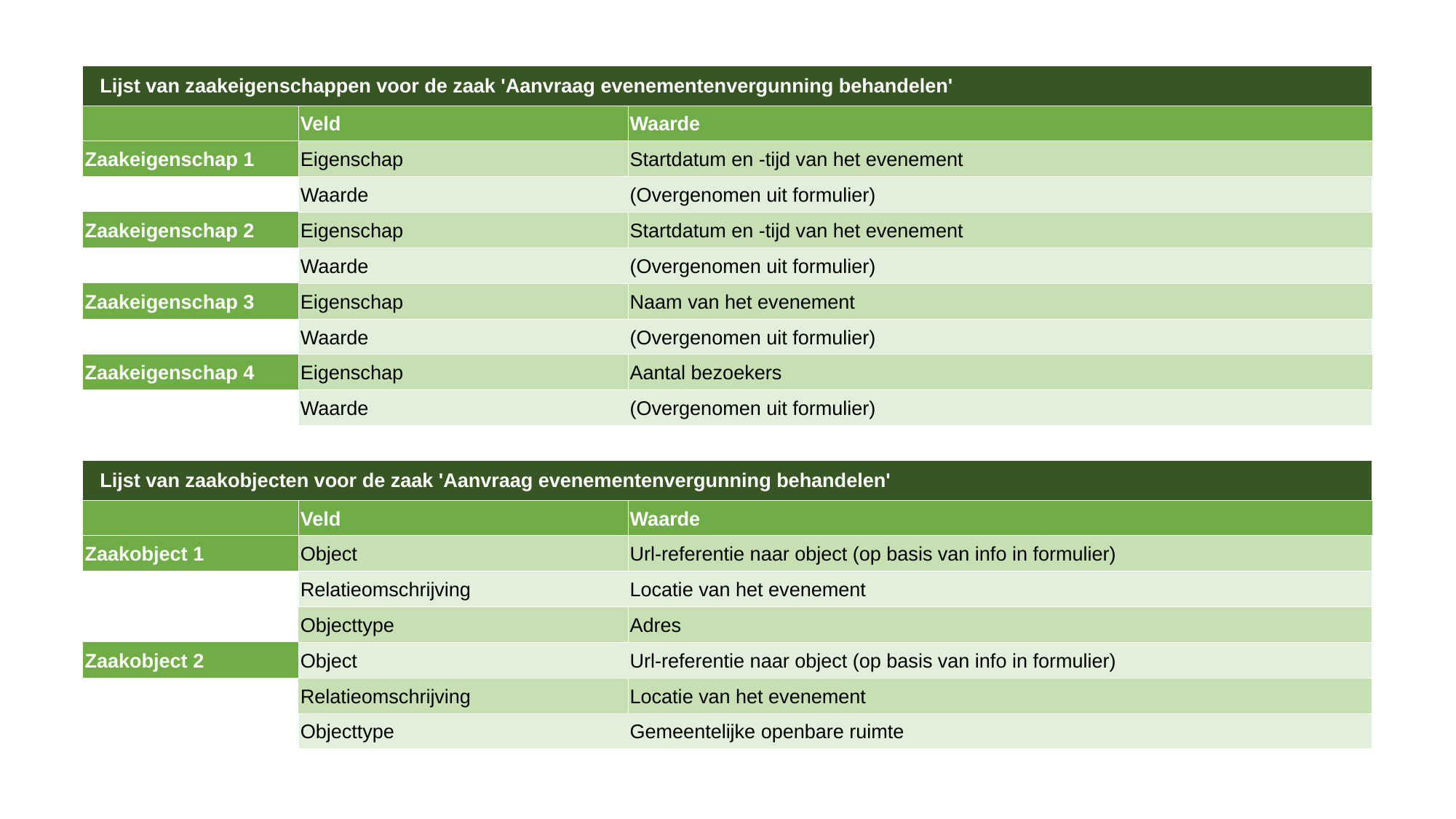

| Lijst van zaakeigenschappen voor de zaak 'Aanvraag evenementenvergunning behandelen' |  |  |
| --- | --- | --- |
|  | Veld | Waarde |
| Zaakeigenschap 1 | Eigenschap | Startdatum en -tijd van het evenement |
|  | Waarde | (Overgenomen uit formulier) |
| Zaakeigenschap 2 | Eigenschap | Startdatum en -tijd van het evenement |
|  | Waarde | (Overgenomen uit formulier) |
| Zaakeigenschap 3 | Eigenschap | Naam van het evenement |
|  | Waarde | (Overgenomen uit formulier) |
| Zaakeigenschap 4 | Eigenschap | Aantal bezoekers |
|  | Waarde | (Overgenomen uit formulier) |
|  |  |  |
| Lijst van zaakobjecten voor de zaak 'Aanvraag evenementenvergunning behandelen' |  |  |
|  | Veld | Waarde |
| Zaakobject 1 | Object | Url-referentie naar object (op basis van info in formulier) |
|  | Relatieomschrijving | Locatie van het evenement |
|  | Objecttype | Adres |
| Zaakobject 2 | Object | Url-referentie naar object (op basis van info in formulier) |
|  | Relatieomschrijving | Locatie van het evenement |
|  | Objecttype | Gemeentelijke openbare ruimte |